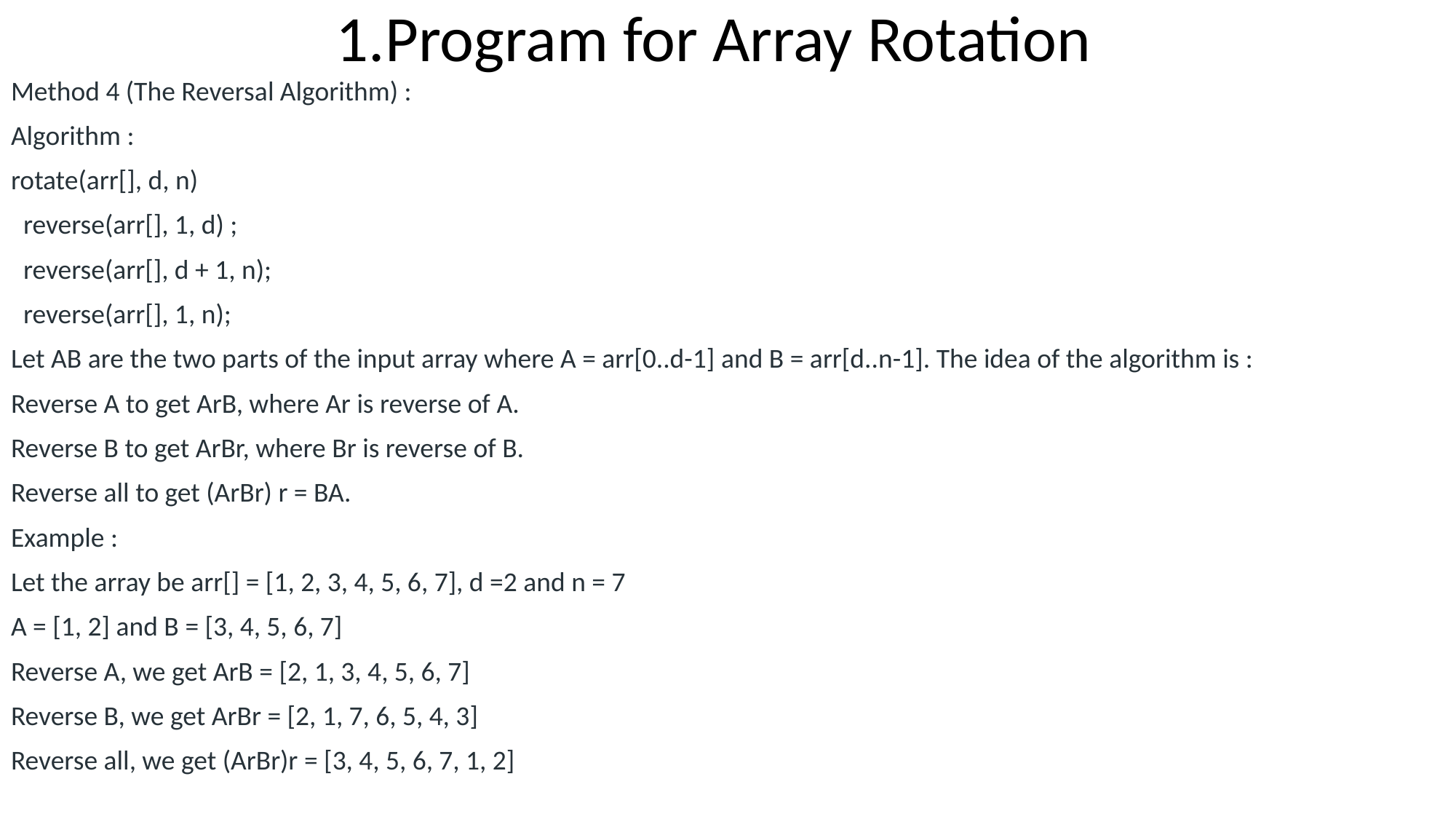

# 1.Program for Array Rotation
Method 4 (The Reversal Algorithm) :
Algorithm :
rotate(arr[], d, n)
  reverse(arr[], 1, d) ;
  reverse(arr[], d + 1, n);
  reverse(arr[], 1, n);
Let AB are the two parts of the input array where A = arr[0..d-1] and B = arr[d..n-1]. The idea of the algorithm is :
Reverse A to get ArB, where Ar is reverse of A.
Reverse B to get ArBr, where Br is reverse of B.
Reverse all to get (ArBr) r = BA.
Example :
Let the array be arr[] = [1, 2, 3, 4, 5, 6, 7], d =2 and n = 7
A = [1, 2] and B = [3, 4, 5, 6, 7]
Reverse A, we get ArB = [2, 1, 3, 4, 5, 6, 7]
Reverse B, we get ArBr = [2, 1, 7, 6, 5, 4, 3]
Reverse all, we get (ArBr)r = [3, 4, 5, 6, 7, 1, 2]